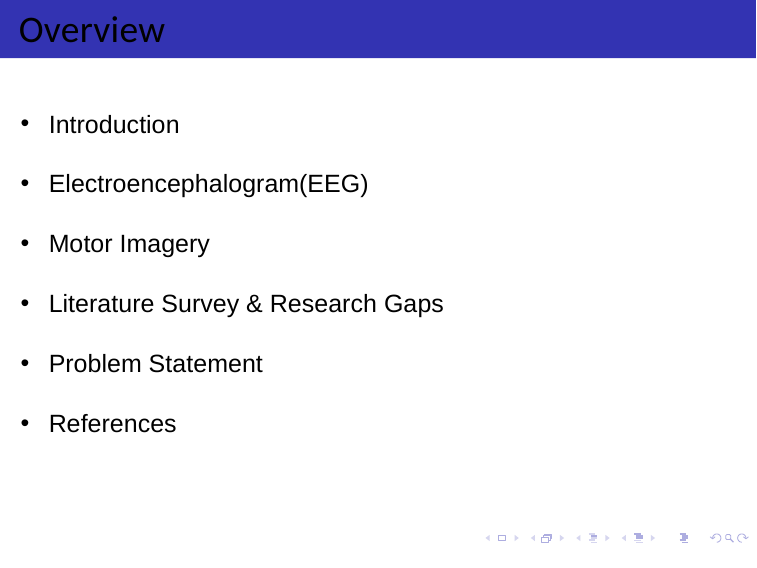

Overview
Introduction

Electroencephalogram(EEG)

Motor Imagery

Literature Survey & Research Gaps

Problem Statement

References